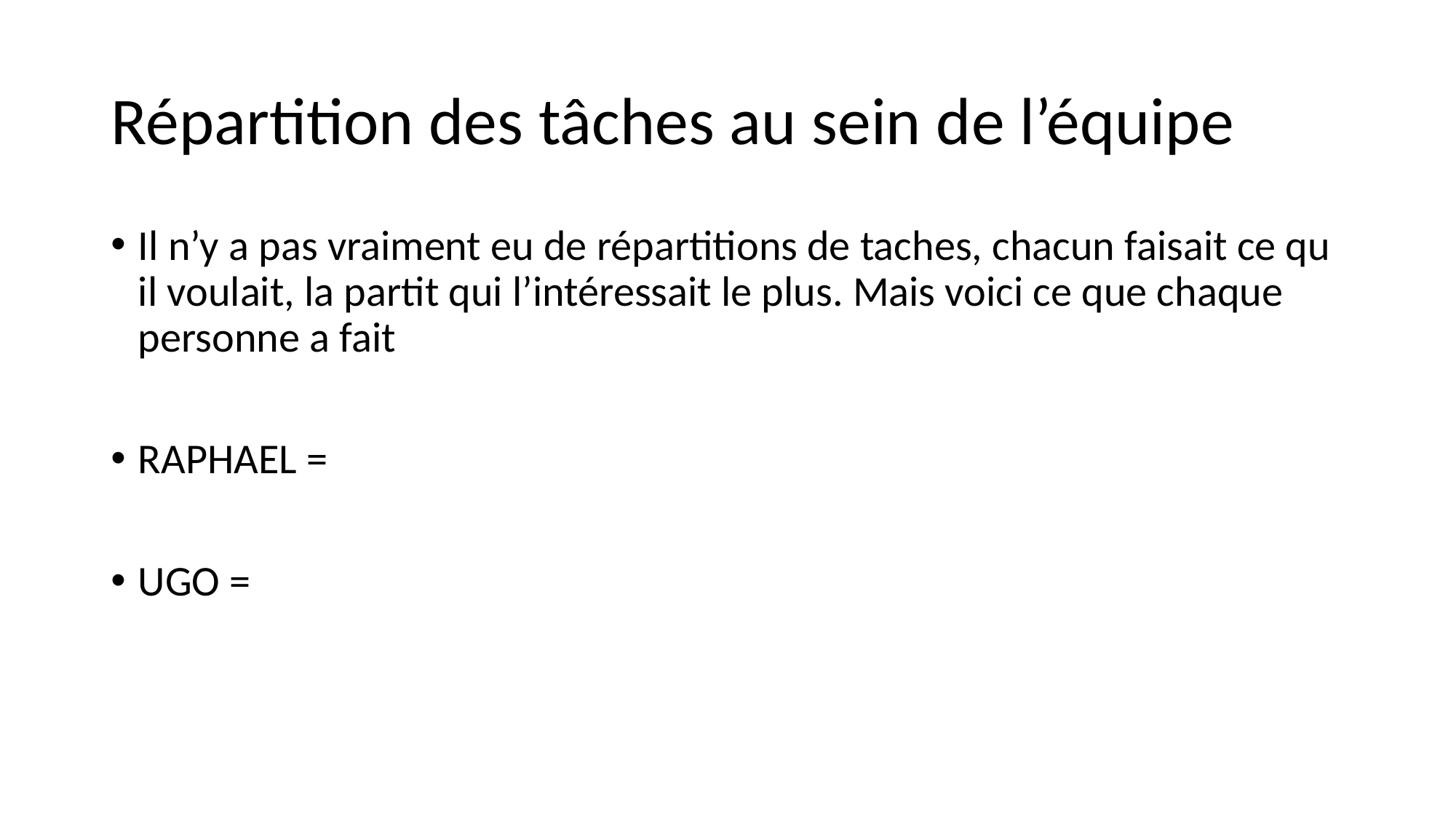

# Répartition des tâches au sein de l’équipe
Il n’y a pas vraiment eu de répartitions de taches, chacun faisait ce qu il voulait, la partit qui l’intéressait le plus. Mais voici ce que chaque personne a fait

RAPHAEL =

UGO =